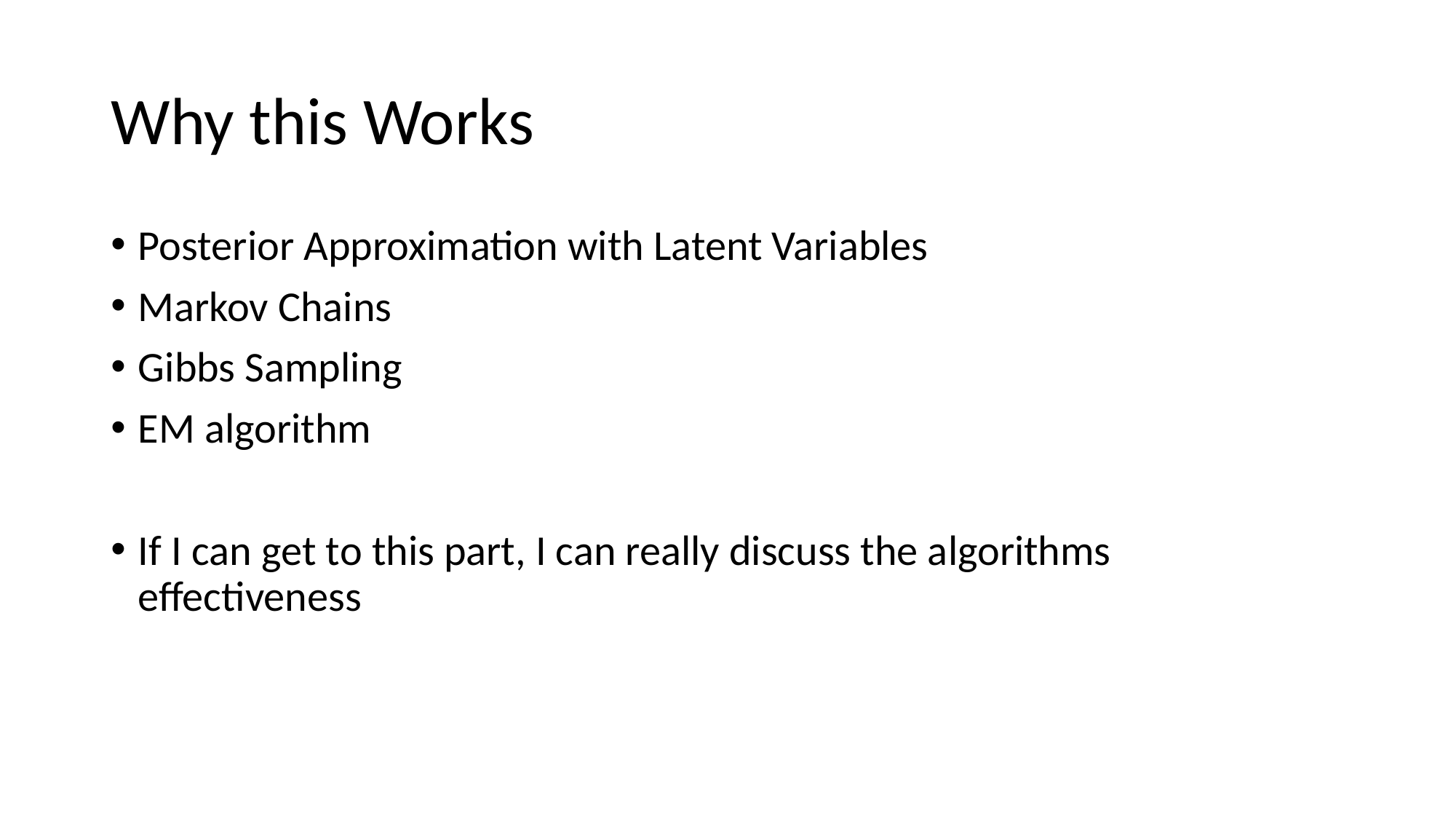

# Why this Works
Posterior Approximation with Latent Variables
Markov Chains
Gibbs Sampling
EM algorithm

If I can get to this part, I can really discuss the algorithms effectiveness